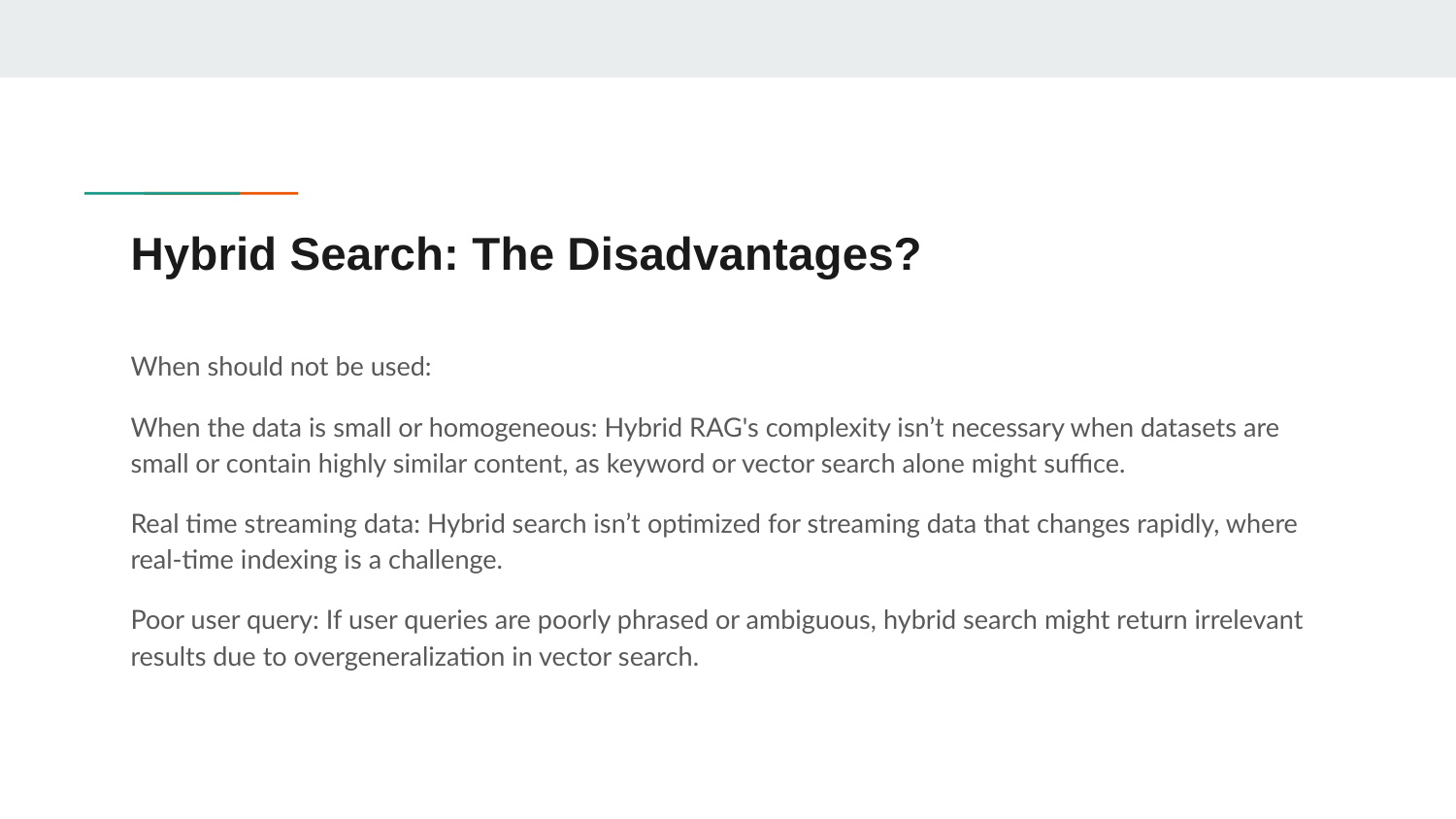

# Hybrid Search: The Disadvantages?
When should not be used:
When the data is small or homogeneous: Hybrid RAG's complexity isn’t necessary when datasets are small or contain highly similar content, as keyword or vector search alone might suffice.
Real time streaming data: Hybrid search isn’t optimized for streaming data that changes rapidly, where real-time indexing is a challenge.
Poor user query: If user queries are poorly phrased or ambiguous, hybrid search might return irrelevant results due to overgeneralization in vector search.